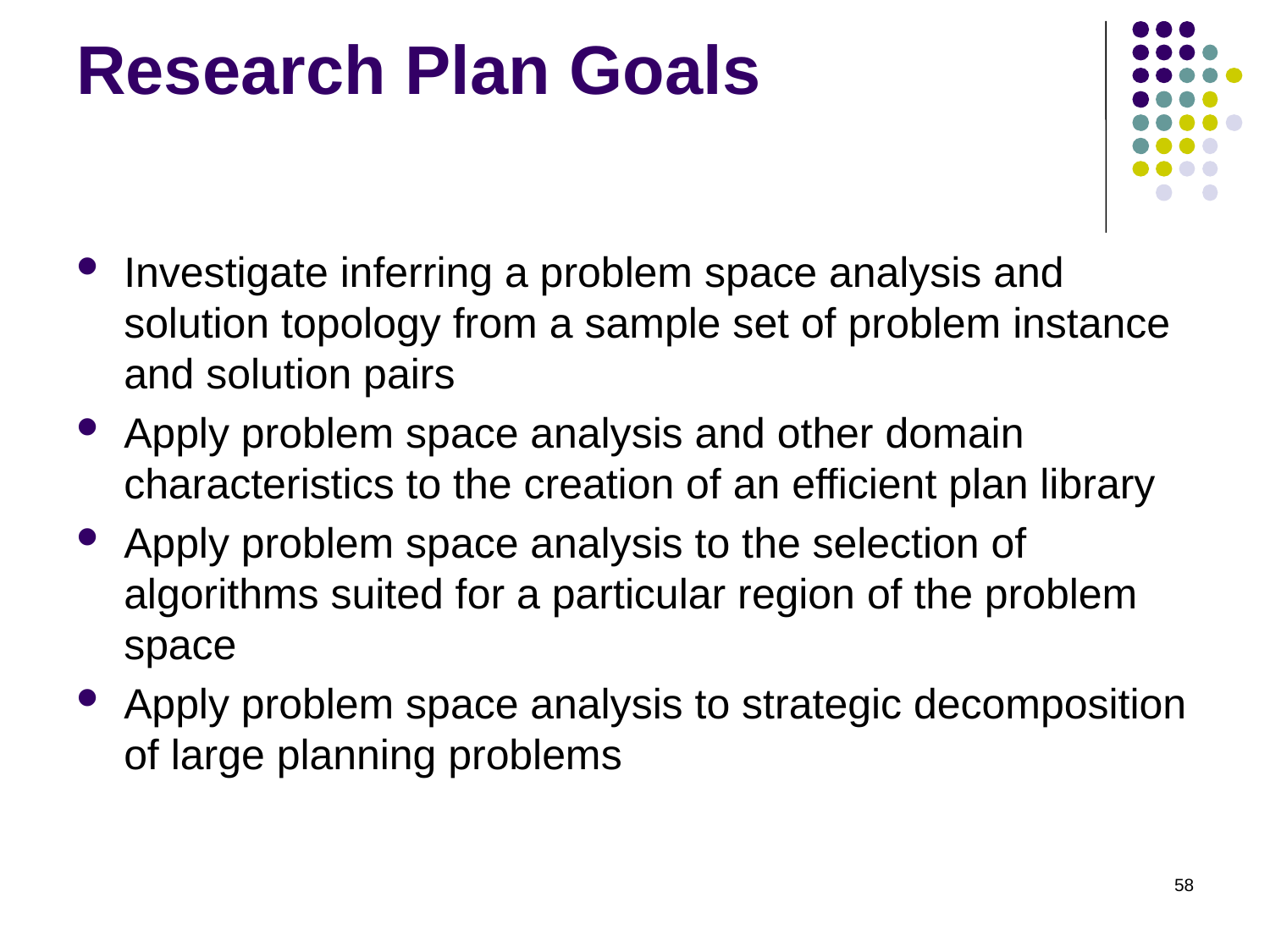

# Research Plan Goals
Investigate inferring a problem space analysis and solution topology from a sample set of problem instance and solution pairs
Apply problem space analysis and other domain characteristics to the creation of an efficient plan library
Apply problem space analysis to the selection of algorithms suited for a particular region of the problem space
Apply problem space analysis to strategic decomposition of large planning problems
58